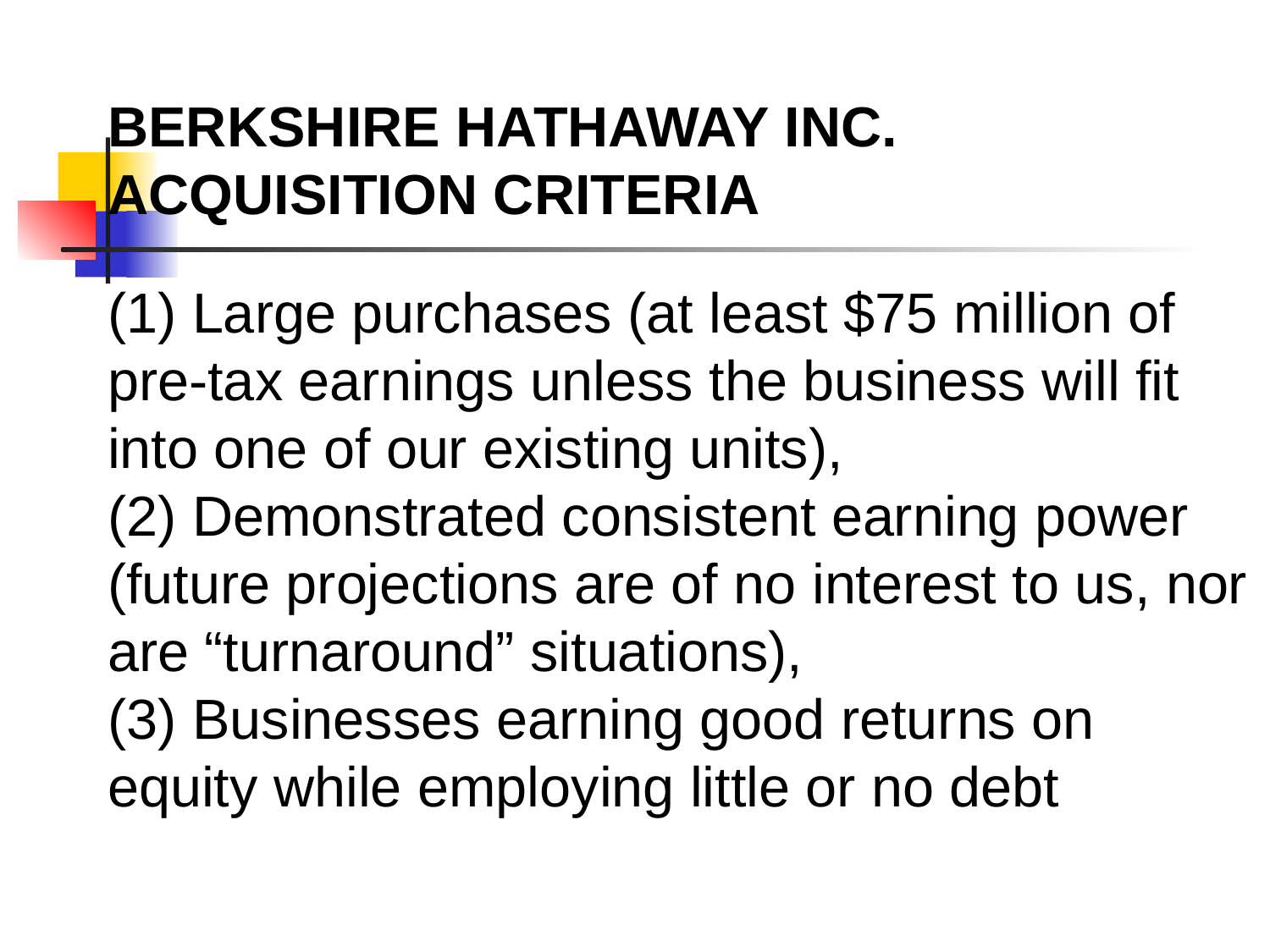

BERKSHIRE HATHAWAY INC.
ACQUISITION CRITERIA

(1) Large purchases (at least $75 million of pre-tax earnings unless the business will fit into one of our existing units),
(2) Demonstrated consistent earning power (future projections are of no interest to us, nor are “turnaround” situations),
(3) Businesses earning good returns on equity while employing little or no debt